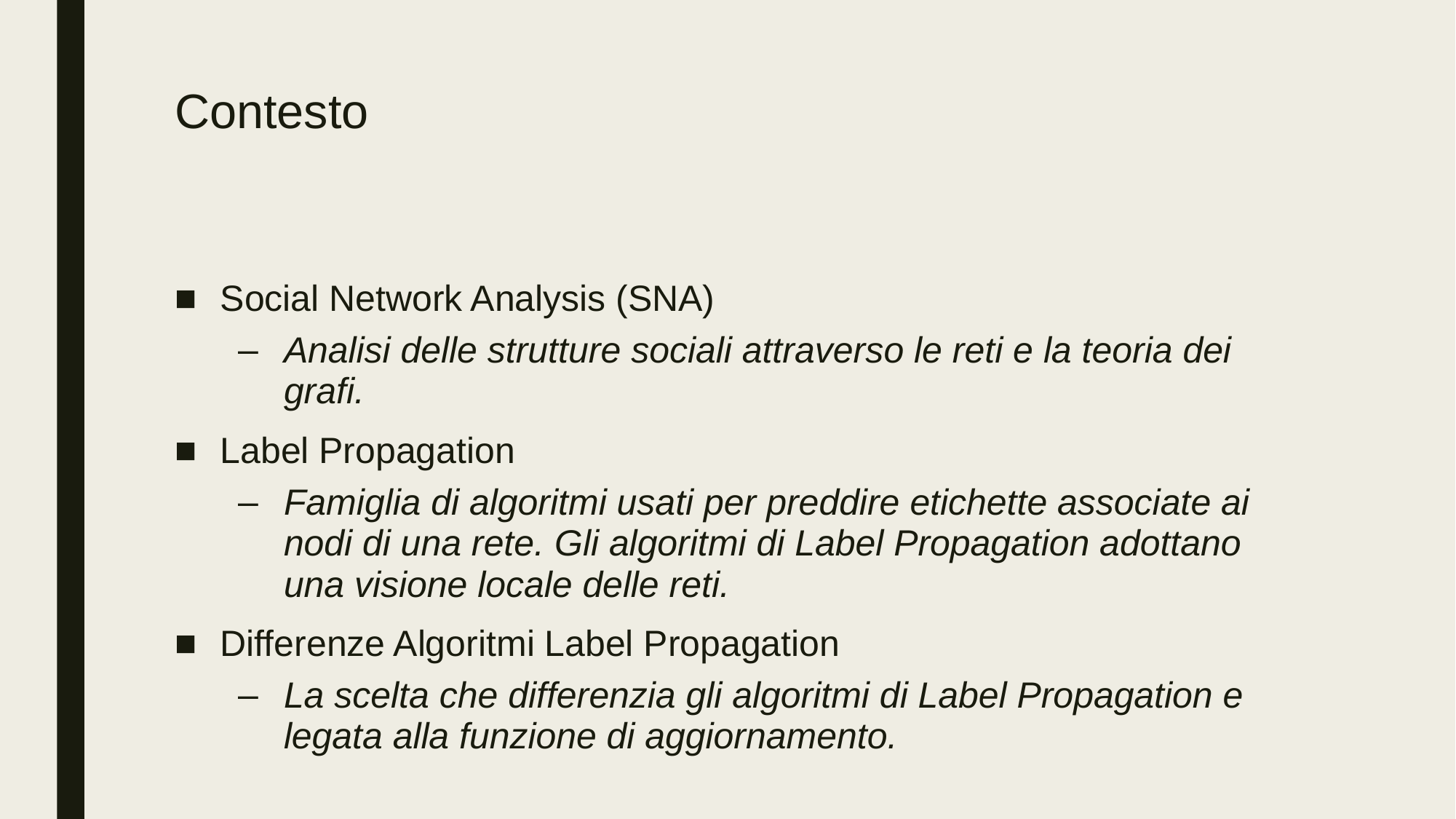

# Contesto
Social Network Analysis (SNA)
Analisi delle strutture sociali attraverso le reti e la teoria dei grafi.
Label Propagation
Famiglia di algoritmi usati per preddire etichette associate ai nodi di una rete. Gli algoritmi di Label Propagation adottano una visione locale delle reti.
Differenze Algoritmi Label Propagation
La scelta che differenzia gli algoritmi di Label Propagation e legata alla funzione di aggiornamento.